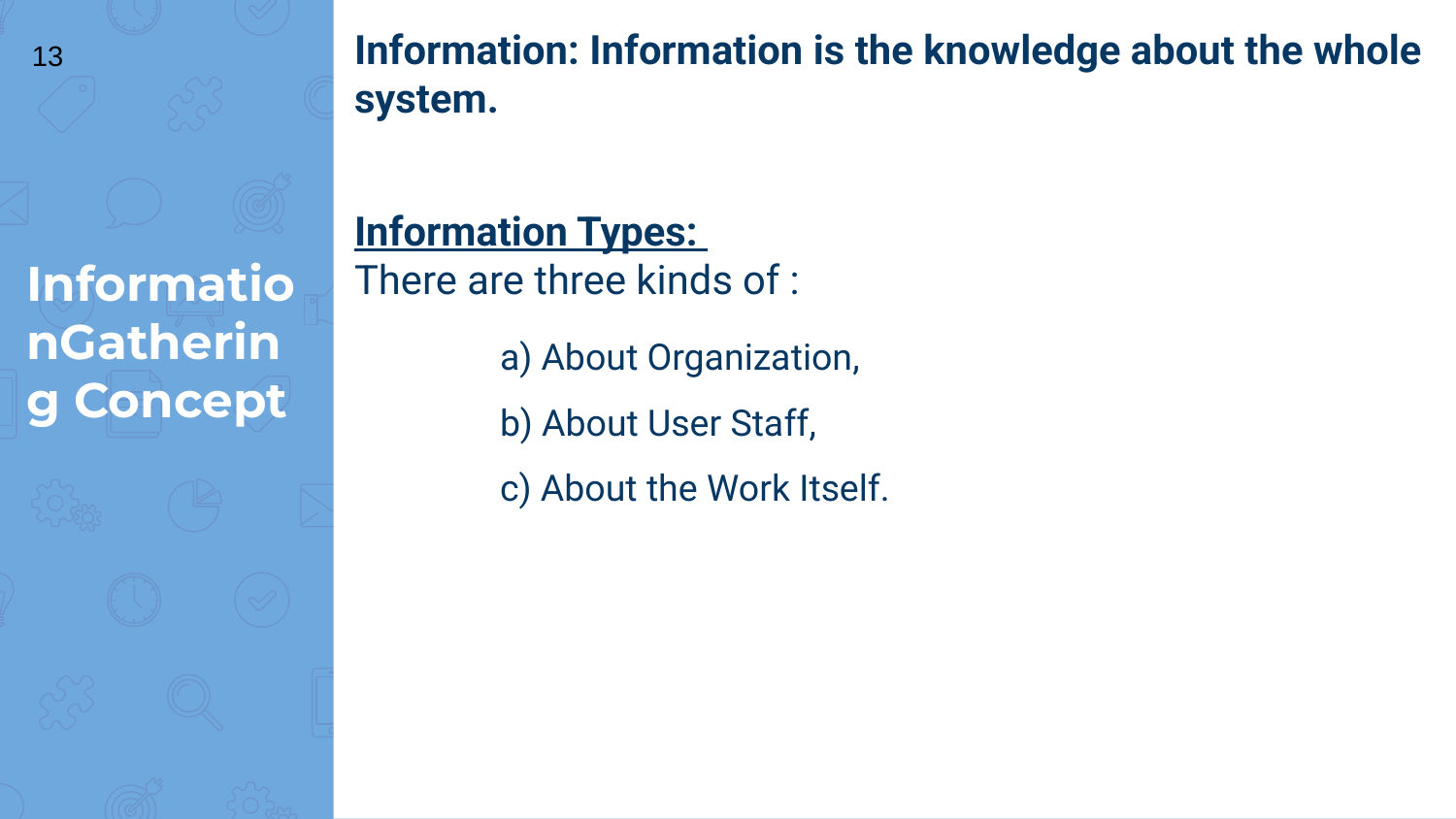

Information: Information is the knowledge about the whole system.

13
Information Types:
There are three kinds of :

	a) About Organization,
	b) About User Staff,
	c) About the Work Itself.

InformationGathering Concept